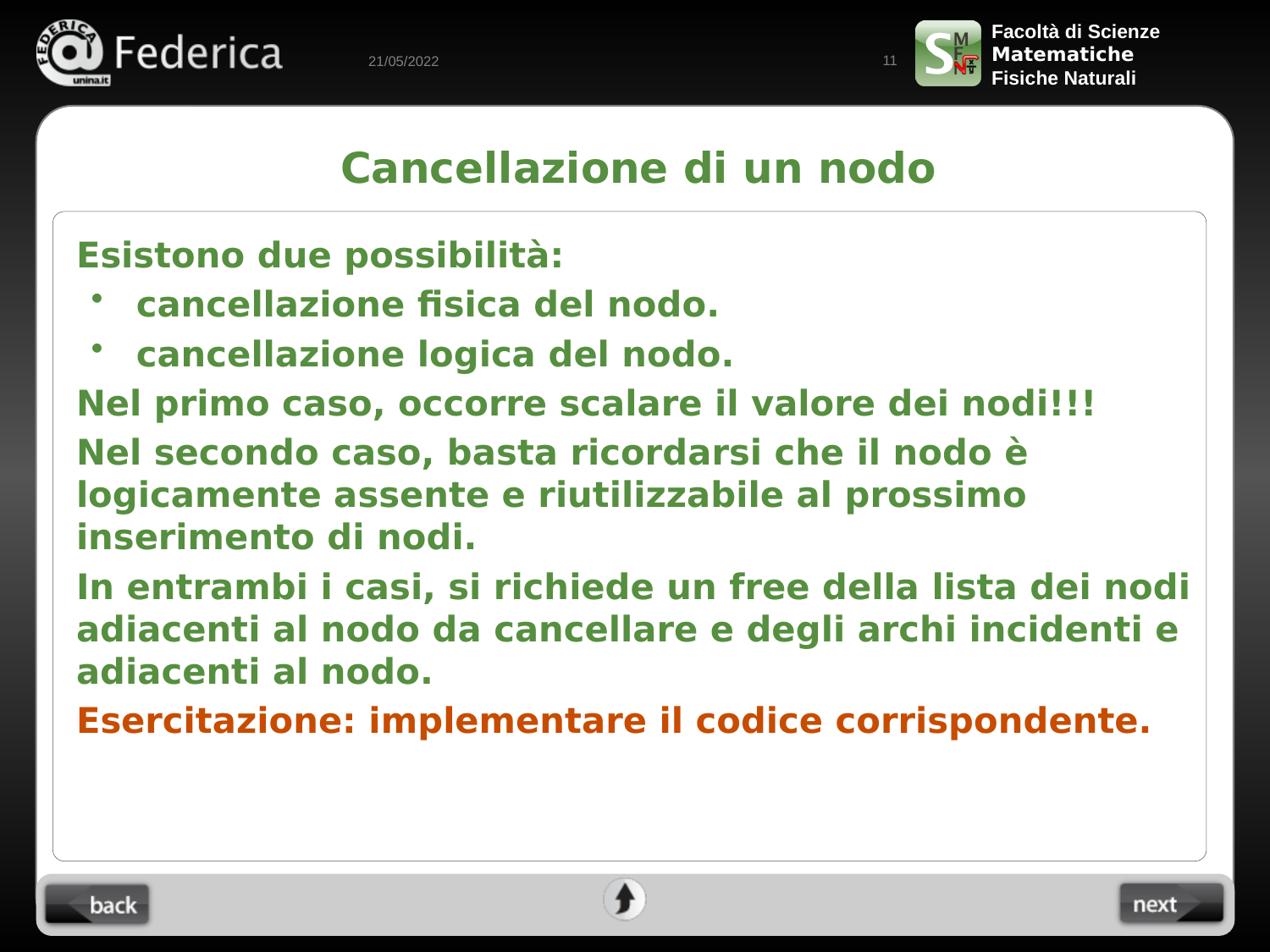

11
21/05/2022
# Cancellazione di un nodo

Esistono due possibilità:
cancellazione fisica del nodo.
cancellazione logica del nodo.
Nel primo caso, occorre scalare il valore dei nodi!!!
Nel secondo caso, basta ricordarsi che il nodo è logicamente assente e riutilizzabile al prossimo inserimento di nodi.
In entrambi i casi, si richiede un free della lista dei nodi adiacenti al nodo da cancellare e degli archi incidenti e adiacenti al nodo.
Esercitazione: implementare il codice corrispondente.